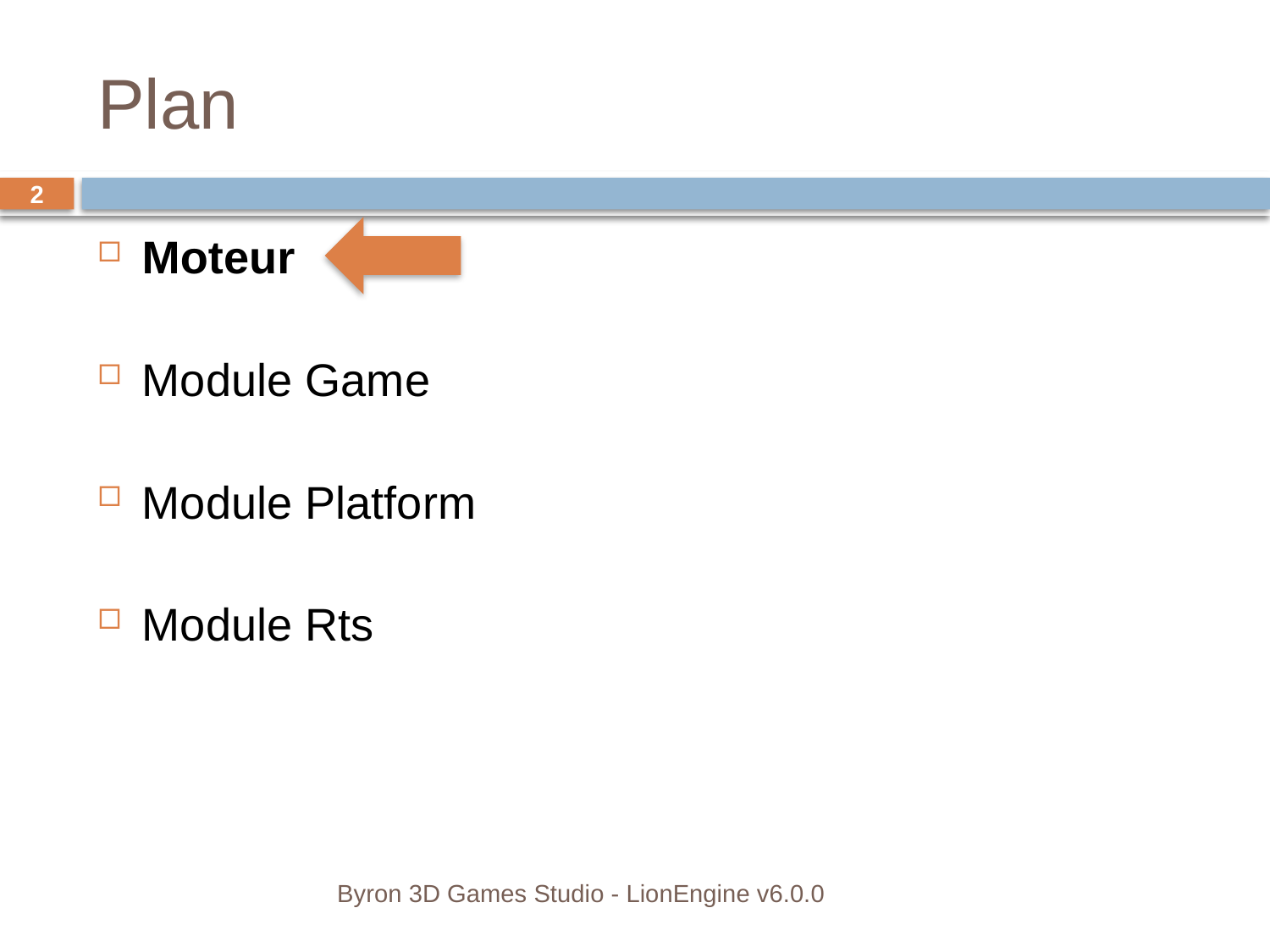

# Plan
2

Moteur
Module Game
Module Platform
Module Rts
Byron 3D Games Studio - LionEngine v6.0.0